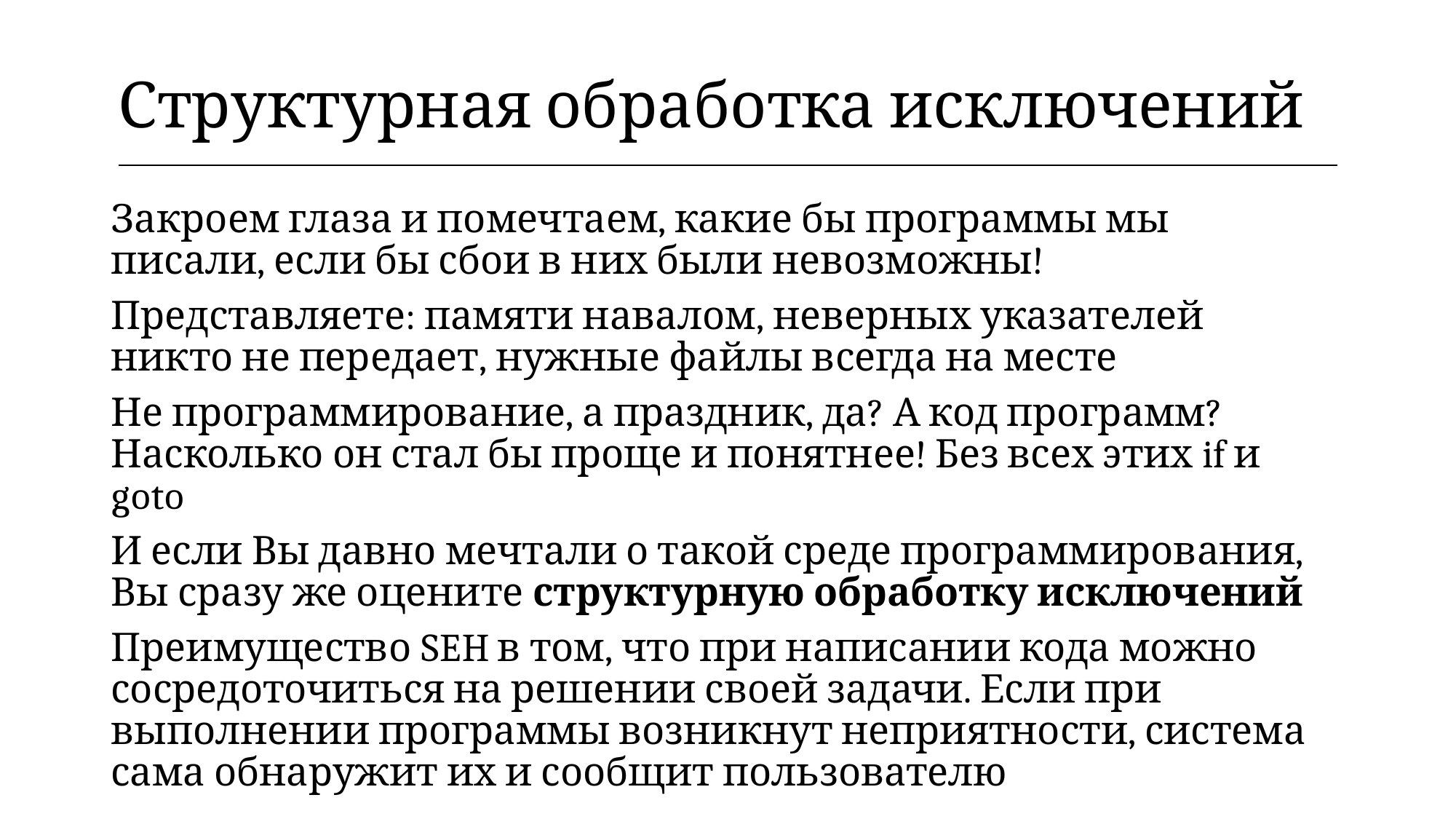

| Структурная обработка исключений |
| --- |
Закроем глаза и помечтаем, какие бы программы мы писали, если бы сбои в них были невозможны!
Представляете: памяти навалом, неверных указателей никто не передает, нужные файлы всегда на месте
Не программирование, а праздник, да? А код программ? Насколько он стал бы проще и понятнее! Без всех этих if и goto
И если Вы давно мечтали о такой среде программирования, Вы сразу же оцените структурную обработку исключений
Преимущество SEH в том, что при написании кода можно сосредоточиться на решении своей задачи. Если при выполнении программы возникнут неприятности, система сама обнаружит их и сообщит пользователю